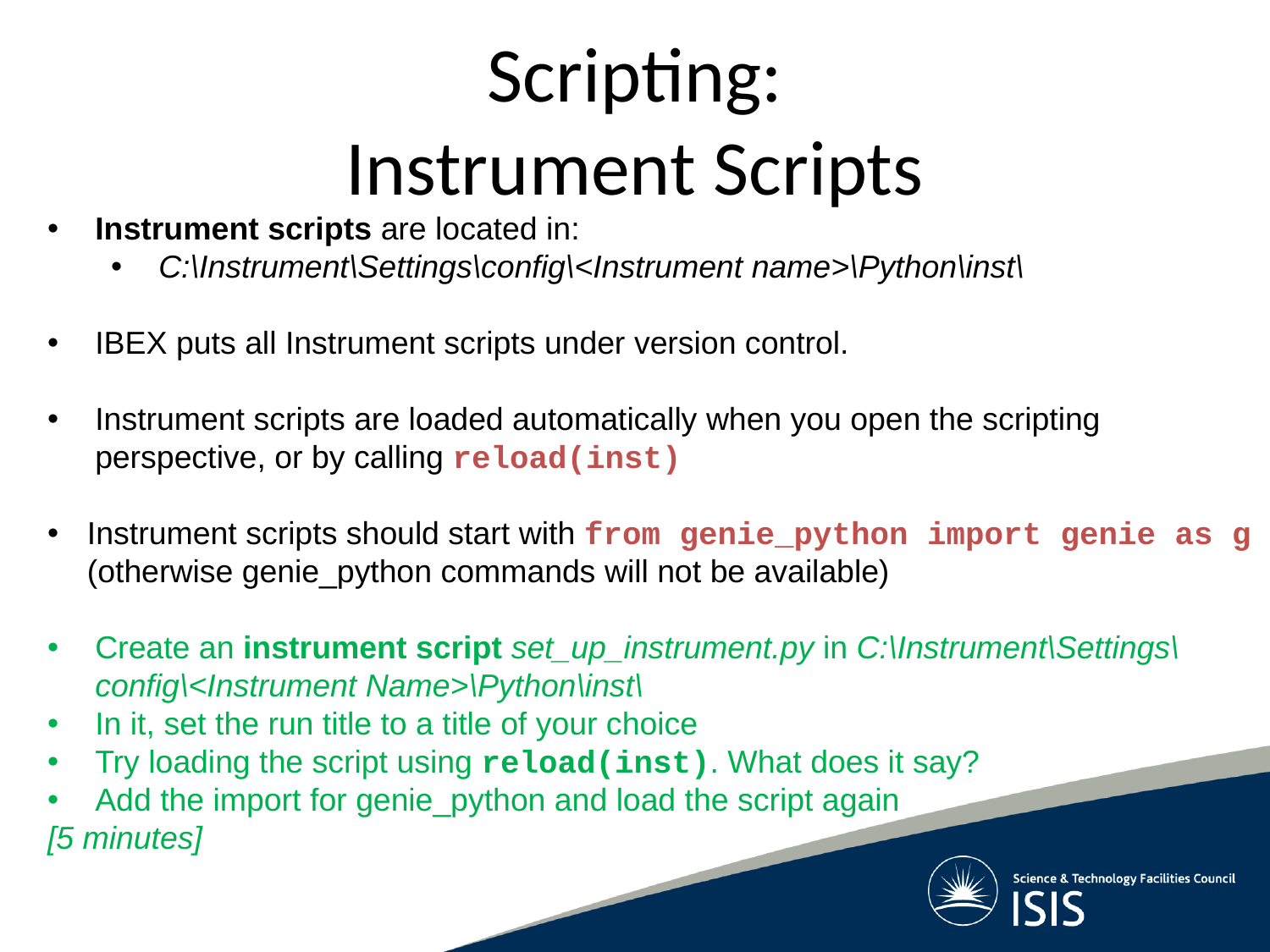

# Scripting: Instrument Scripts
Instrument scripts are located in:
C:\Instrument\Settings\config\<Instrument name>\Python\inst\

IBEX puts all Instrument scripts under version control.

Instrument scripts are loaded automatically when you open the scripting perspective, or by calling reload(inst)

Instrument scripts should start with from genie_python import genie as g (otherwise genie_python commands will not be available)

Create an instrument script set_up_instrument.py in C:\Instrument\Settings\config\<Instrument Name>\Python\inst\
In it, set the run title to a title of your choice
Try loading the script using reload(inst). What does it say?
Add the import for genie_python and load the script again
[5 minutes]